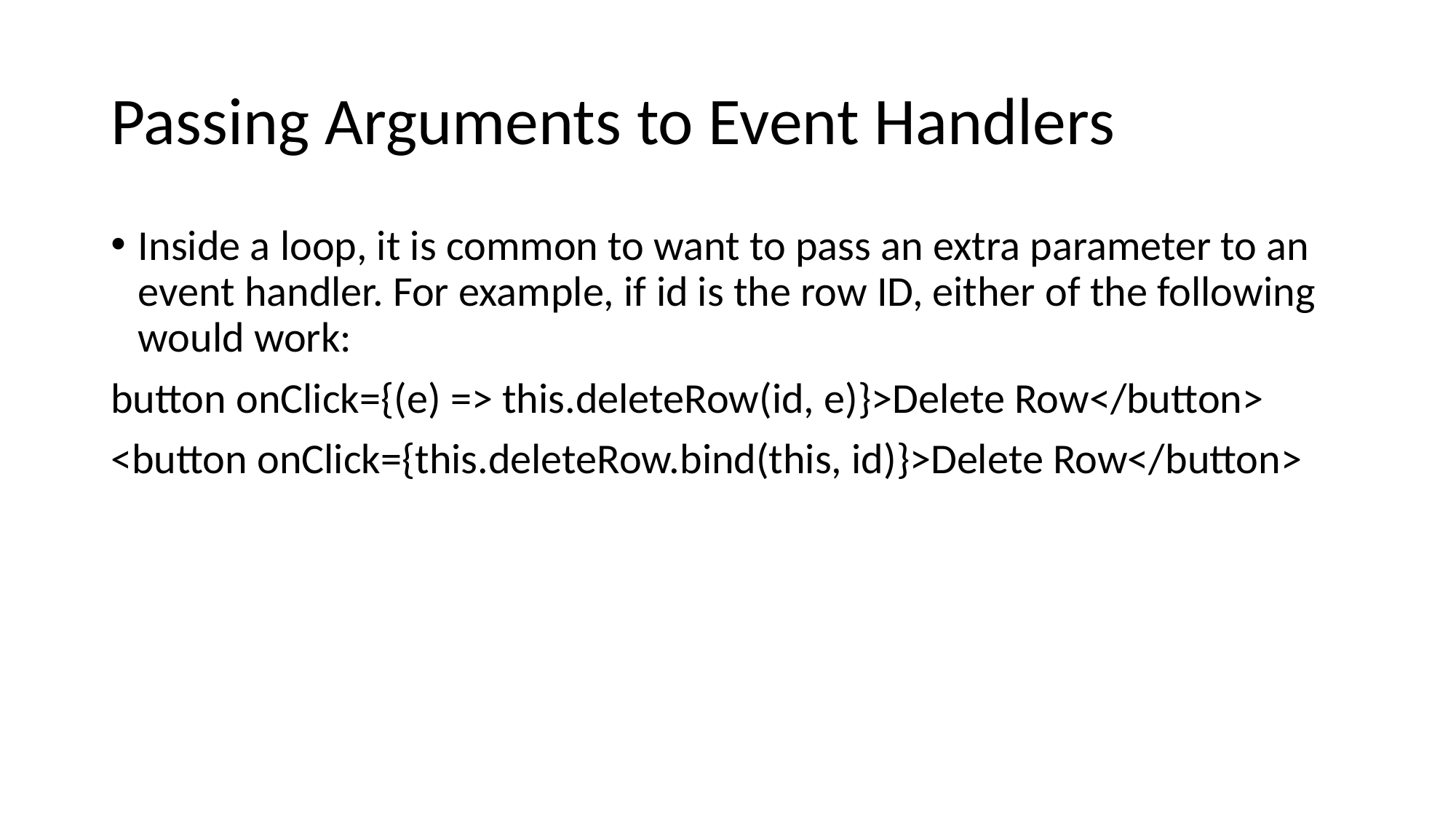

# Passing Arguments to Event Handlers
Inside a loop, it is common to want to pass an extra parameter to an event handler. For example, if id is the row ID, either of the following would work:
button onClick={(e) => this.deleteRow(id, e)}>Delete Row</button>
<button onClick={this.deleteRow.bind(this, id)}>Delete Row</button>